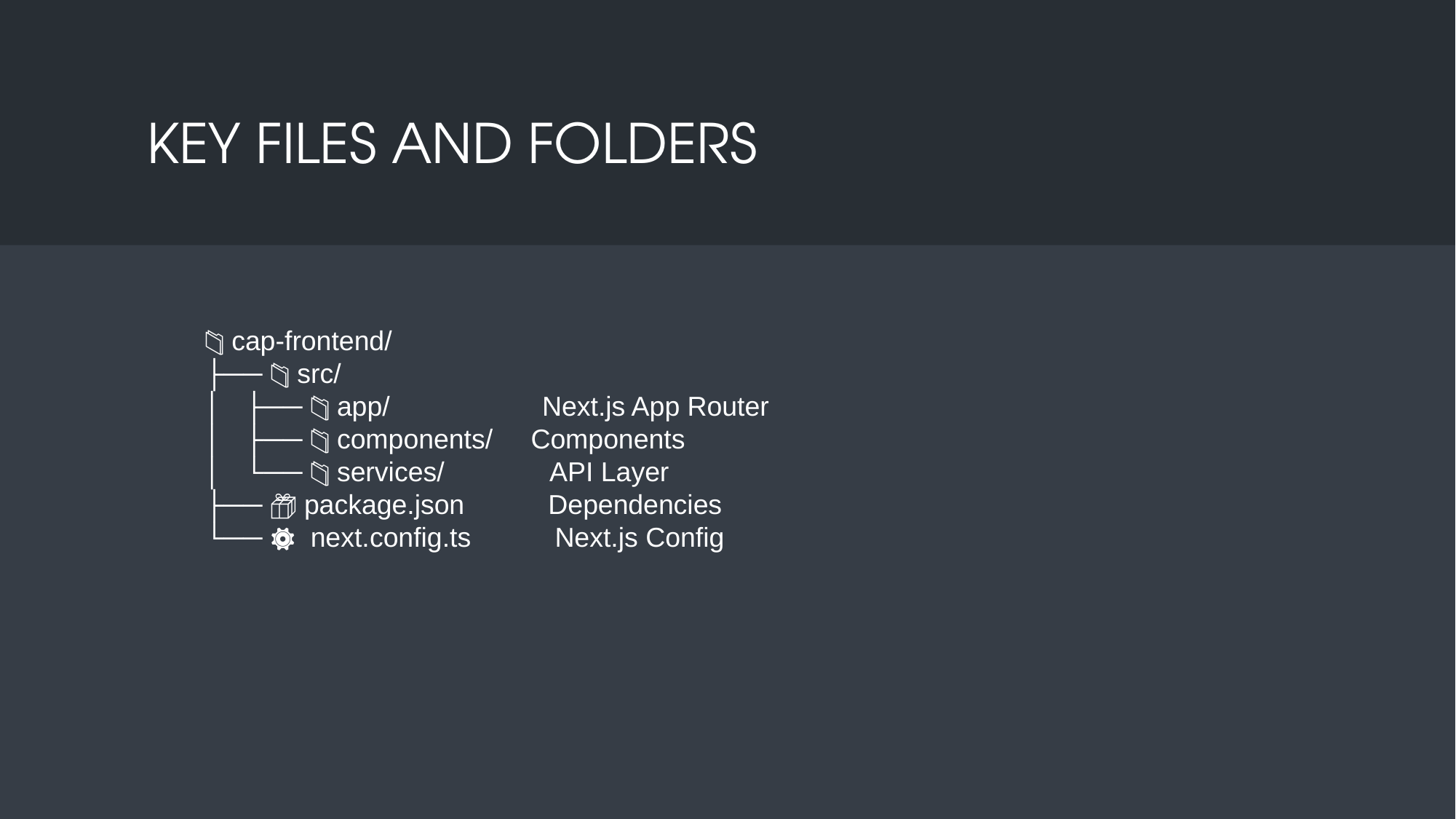

# Key files and folders

📁 cap-frontend/
├── 📁 src/
│   ├── 📁 app/                    Next.js App Router
│   ├── 📁 components/     Components
│   └── 📁 services/              API Layer
├── 📦 package.json           Dependencies
└── ⚙️  next.config.ts           Next.js Config